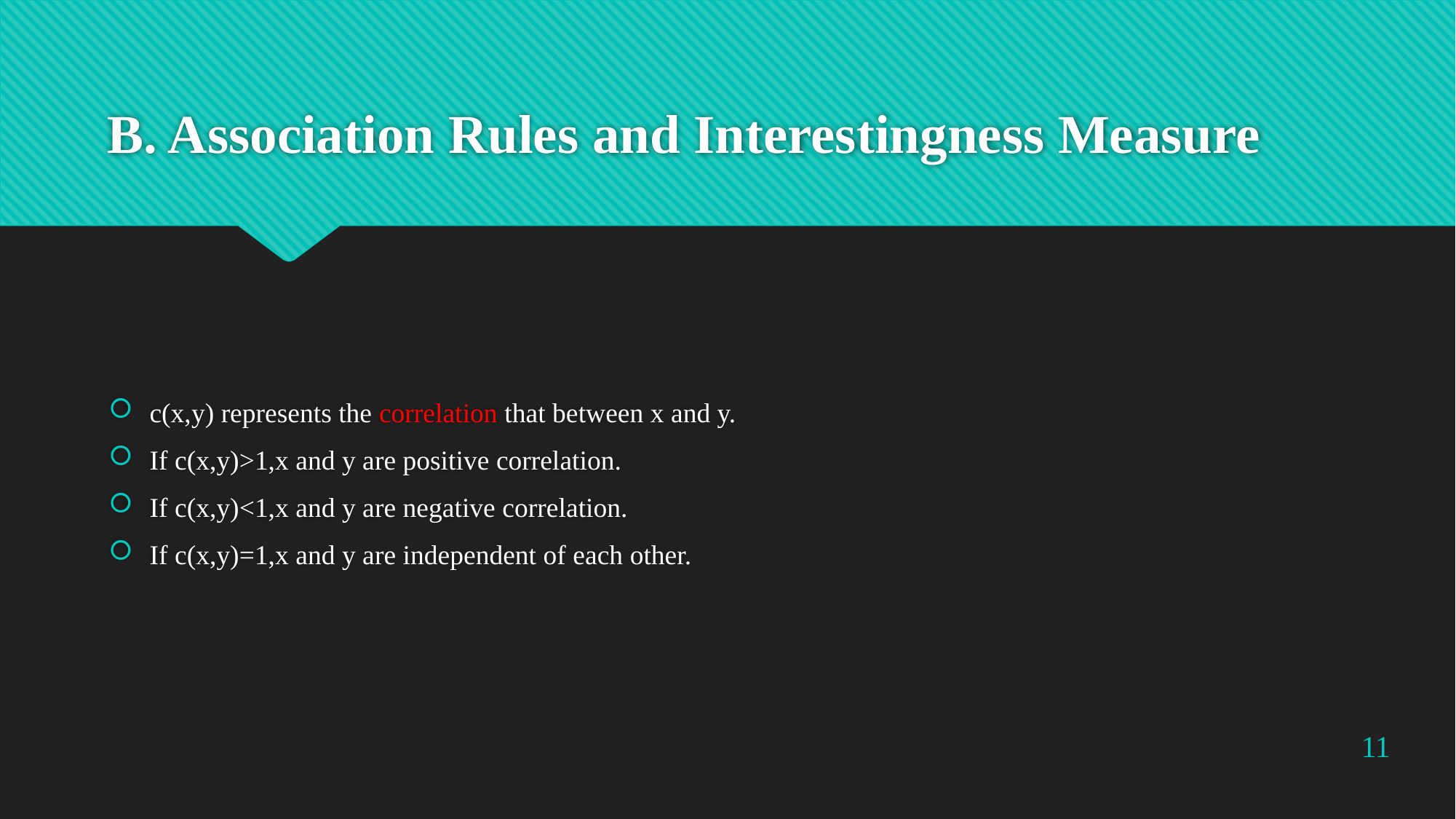

# B. Association Rules and Interestingness Measure
c(x,y) represents the correlation that between x and y.
If c(x,y)>1,x and y are positive correlation.
If c(x,y)<1,x and y are negative correlation.
If c(x,y)=1,x and y are independent of each other.
11